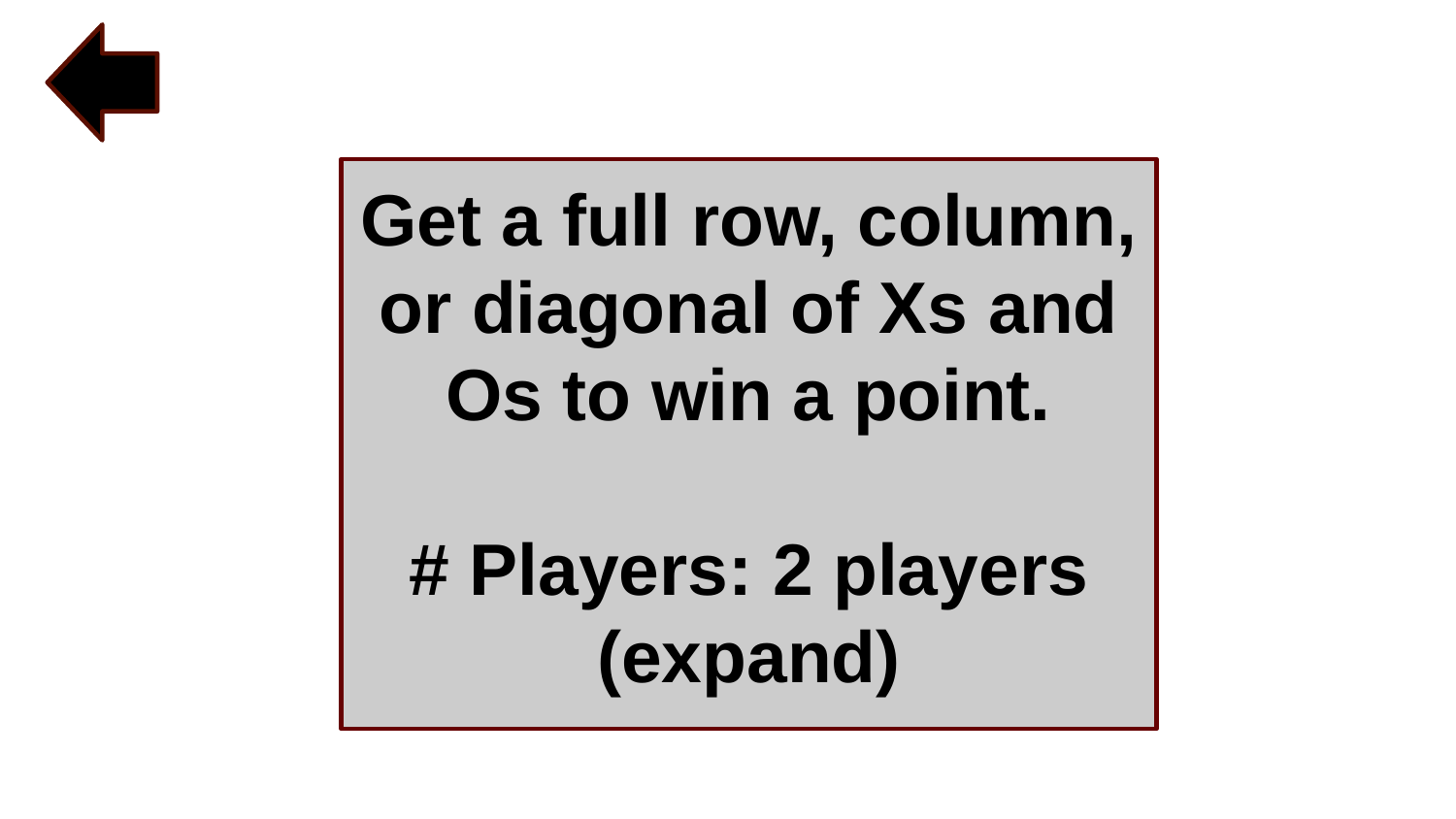

Get a full row, column, or diagonal of Xs and Os to win a point.

# Players: 2 players
(expand)